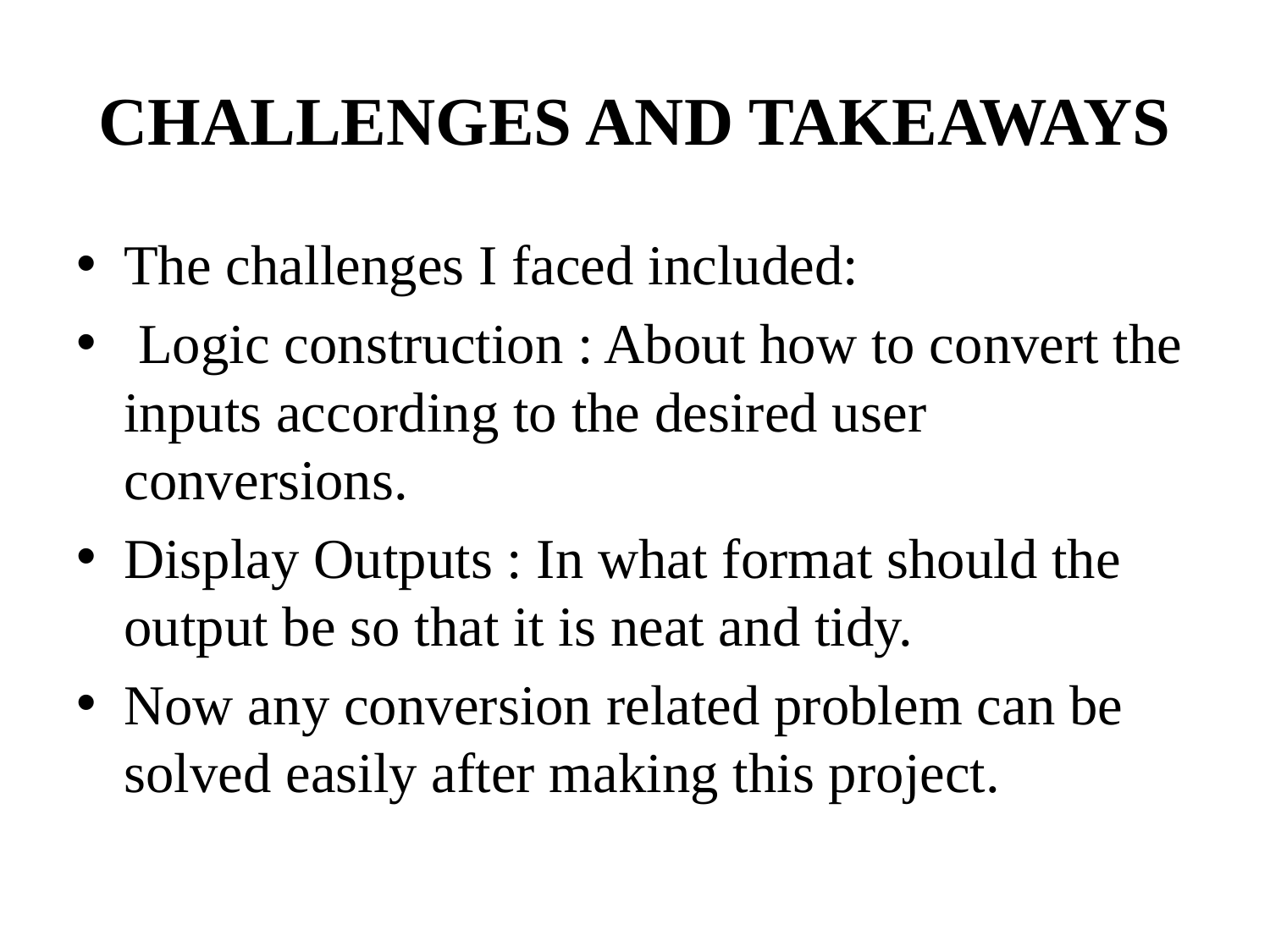

# CHALLENGES AND TAKEAWAYS
The challenges I faced included:
 Logic construction : About how to convert the inputs according to the desired user conversions.
Display Outputs : In what format should the output be so that it is neat and tidy.
Now any conversion related problem can be solved easily after making this project.